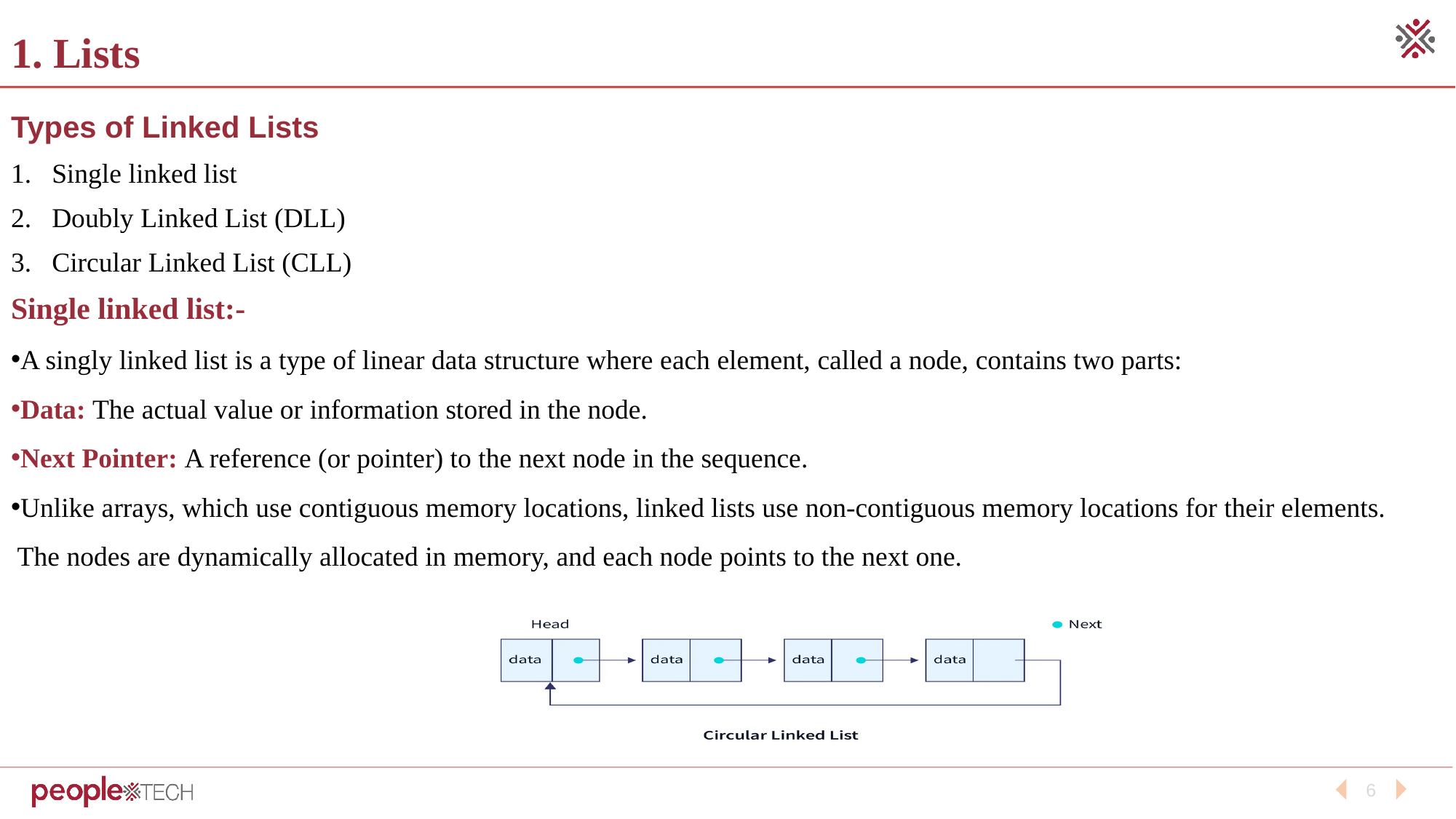

# 1. Lists
Types of Linked Lists
Single linked list
Doubly Linked List (DLL)
Circular Linked List (CLL)
Single linked list:-
A singly linked list is a type of linear data structure where each element, called a node, contains two parts:
Data: The actual value or information stored in the node.
Next Pointer: A reference (or pointer) to the next node in the sequence.
Unlike arrays, which use contiguous memory locations, linked lists use non-contiguous memory locations for their elements.
 The nodes are dynamically allocated in memory, and each node points to the next one.